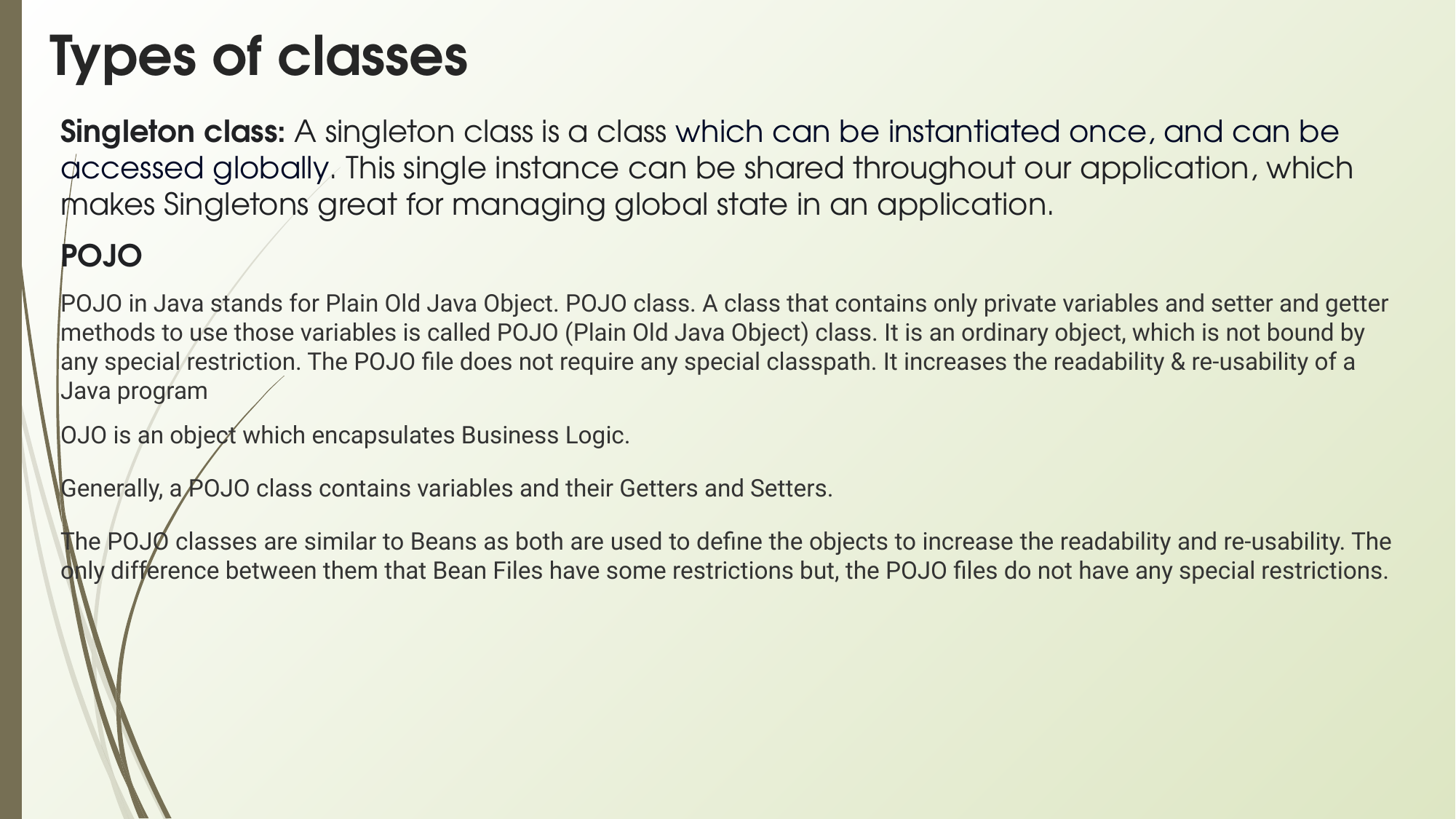

# Types of classes
Singleton class: A singleton class is a class which can be instantiated once, and can be accessed globally. This single instance can be shared throughout our application, which makes Singletons great for managing global state in an application.
POJO
POJO in Java stands for Plain Old Java Object. POJO class. A class that contains only private variables and setter and getter methods to use those variables is called POJO (Plain Old Java Object) class. It is an ordinary object, which is not bound by any special restriction. The POJO file does not require any special classpath. It increases the readability & re-usability of a Java program
OJO is an object which encapsulates Business Logic.
Generally, a POJO class contains variables and their Getters and Setters.
The POJO classes are similar to Beans as both are used to define the objects to increase the readability and re-usability. The only difference between them that Bean Files have some restrictions but, the POJO files do not have any special restrictions.